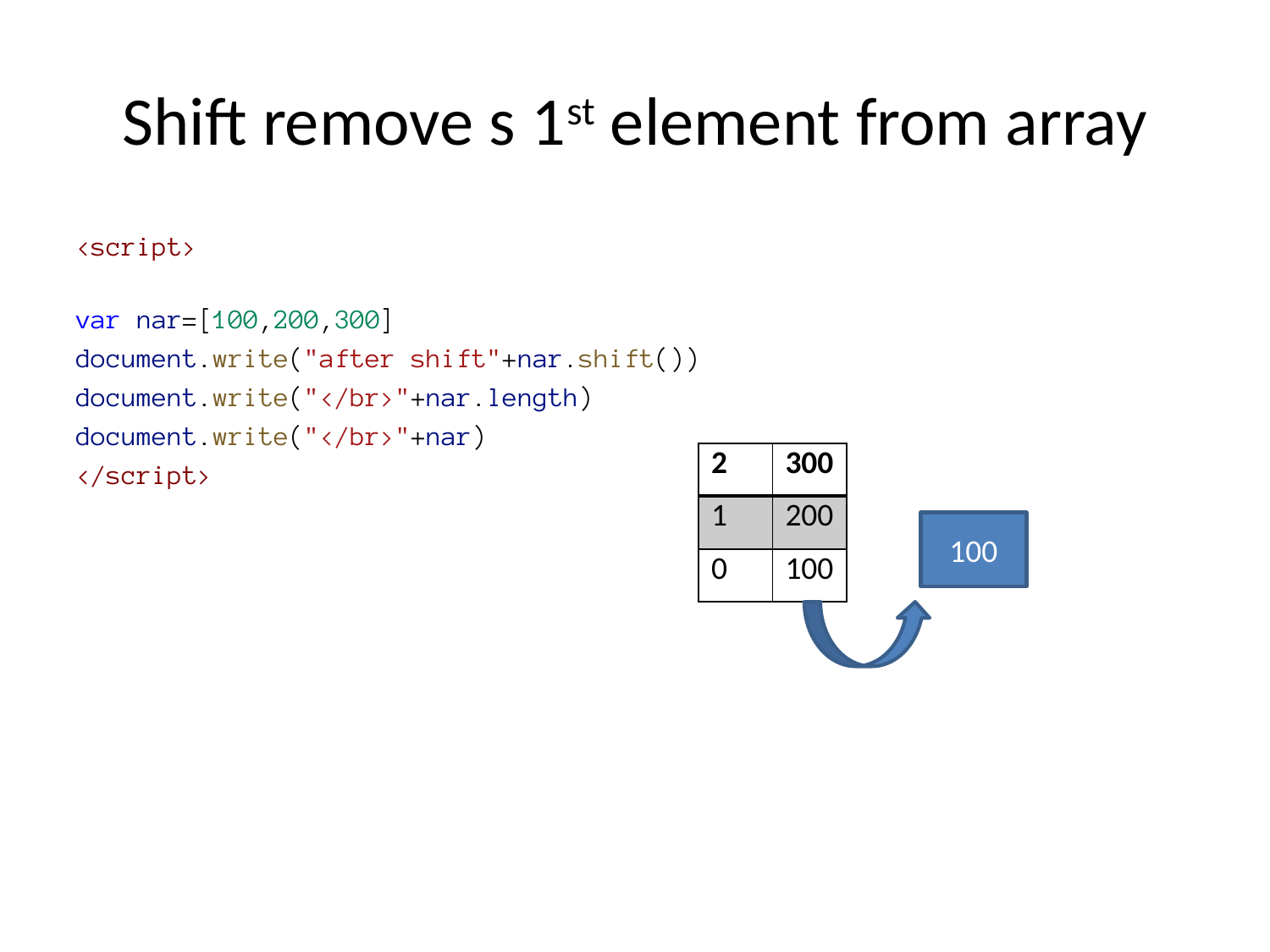

# Shift remove s 1st element from array
<script>
var nar=[100,200,300]
document.write("after shift"+nar.shift())
document.write("</br>"+nar.length)
document.write("</br>"+nar)
</script>

| 2 | 300 |
| --- | --- |
| 1 | 200 |
| 0 | 100 |
100